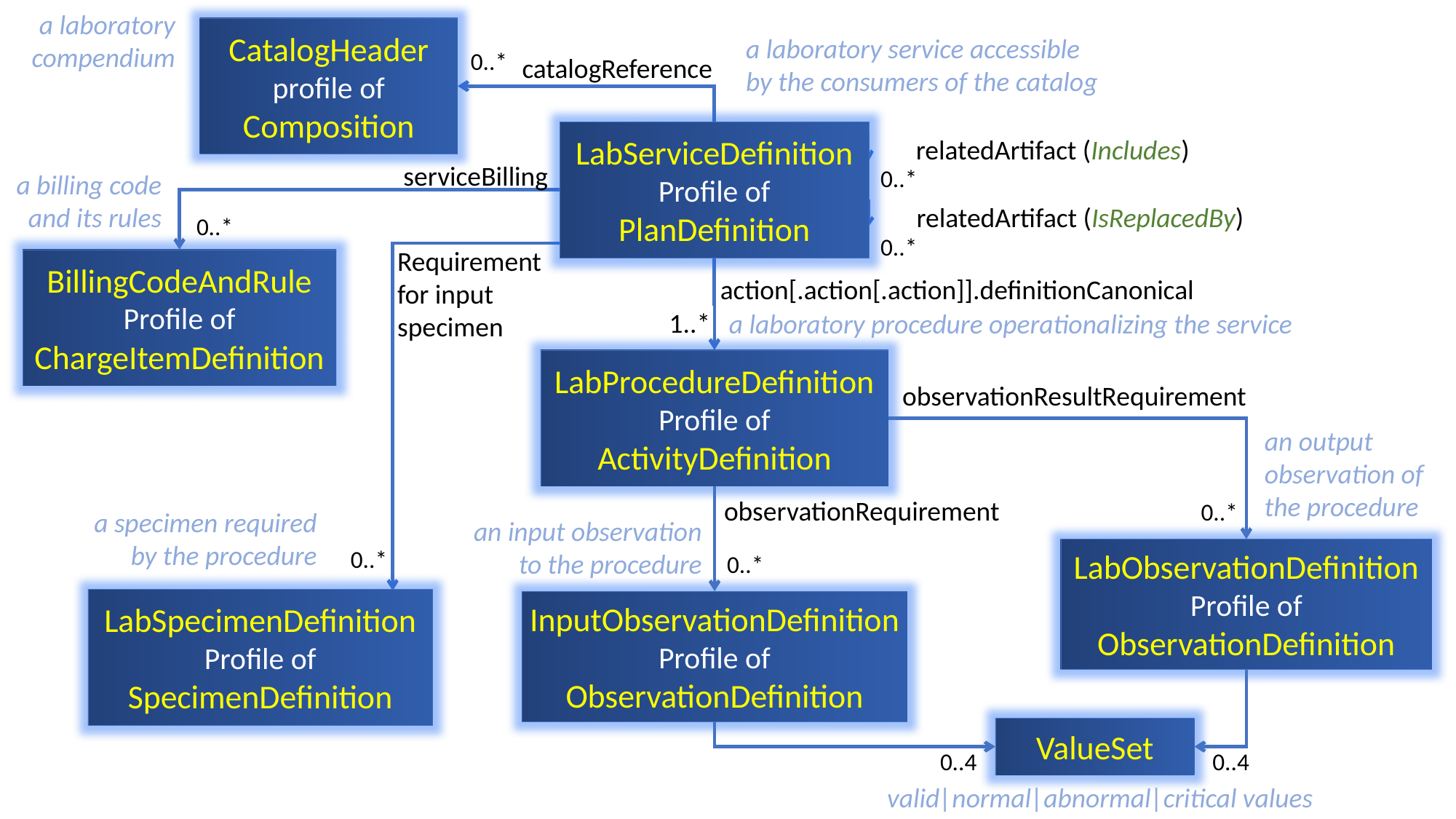

a laboratory compendium
CatalogHeader profile of Composition
a laboratory service accessible by the consumers of the catalog
0..*
catalogReference
LabServiceDefinition
Profile of PlanDefinition

relatedArtifact (Includes)
serviceBilling

0..*
a billing code and its rules

relatedArtifact (IsReplacedBy)
0..*

0..*

Requirement for input specimen
BillingCodeAndRule
Profile of ChargeItemDefinition
action[.action[.action]].definitionCanonical
1..*
a laboratory procedure operationalizing the service
LabProcedureDefinition
Profile of ActivityDefinition
observationResultRequirement
an output observation of the procedure
observationRequirement
0..*
a specimen required by the procedure
an input observation to the procedure
0..*
LabObservationDefinition
Profile of ObservationDefinition
0..*
LabSpecimenDefinition
Profile of SpecimenDefinition

InputObservationDefinition
Profile of ObservationDefinition
ValueSet
0..4
0..4
valid|normal|abnormal|critical values